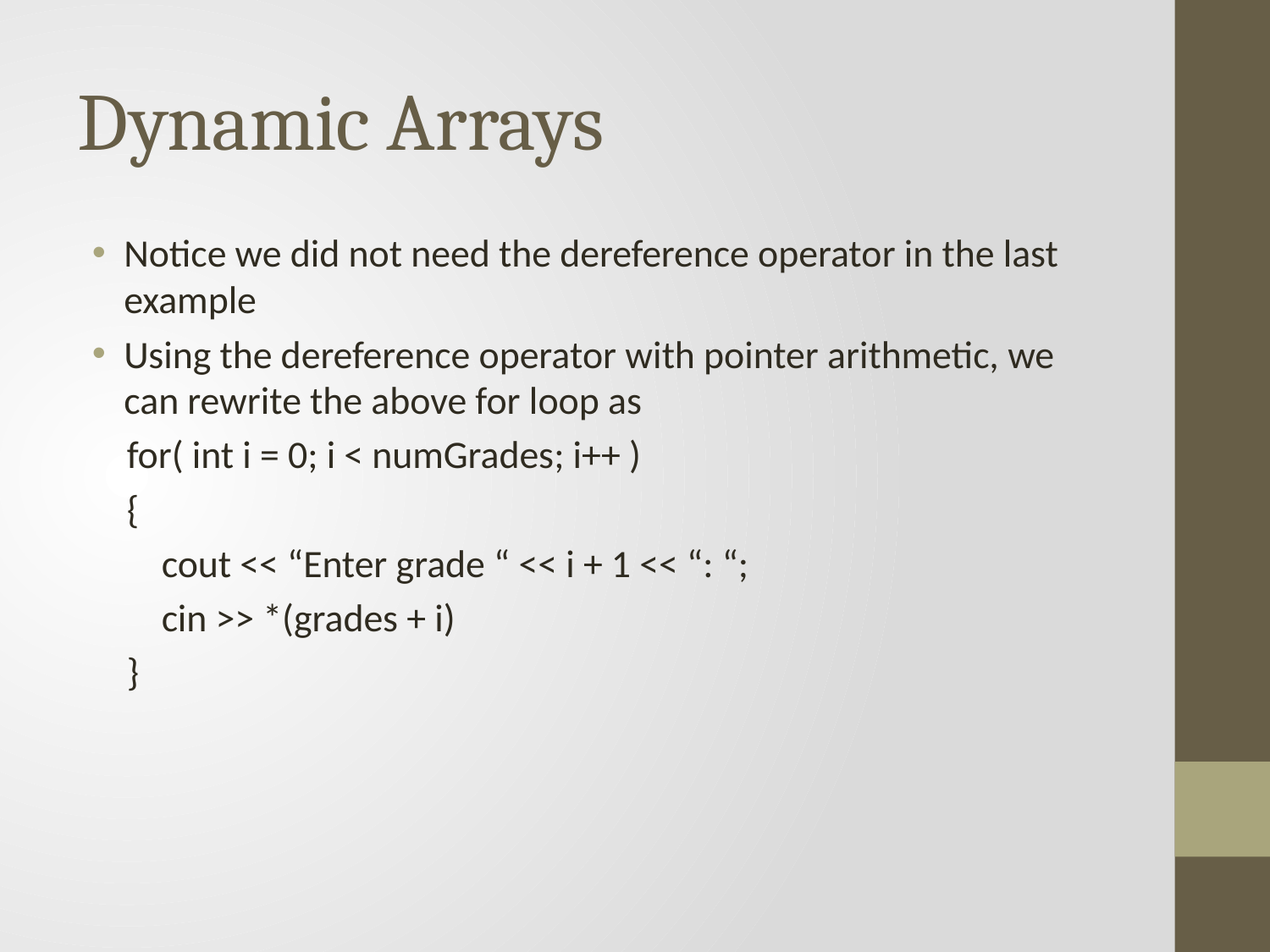

# Dynamic Arrays
Notice we did not need the dereference operator in the last example
Using the dereference operator with pointer arithmetic, we can rewrite the above for loop as
    for( int i = 0; i < numGrades; i++ )
    {
        cout << “Enter grade “ << i + 1 << “: “;
        cin >> *(grades + i)
    }